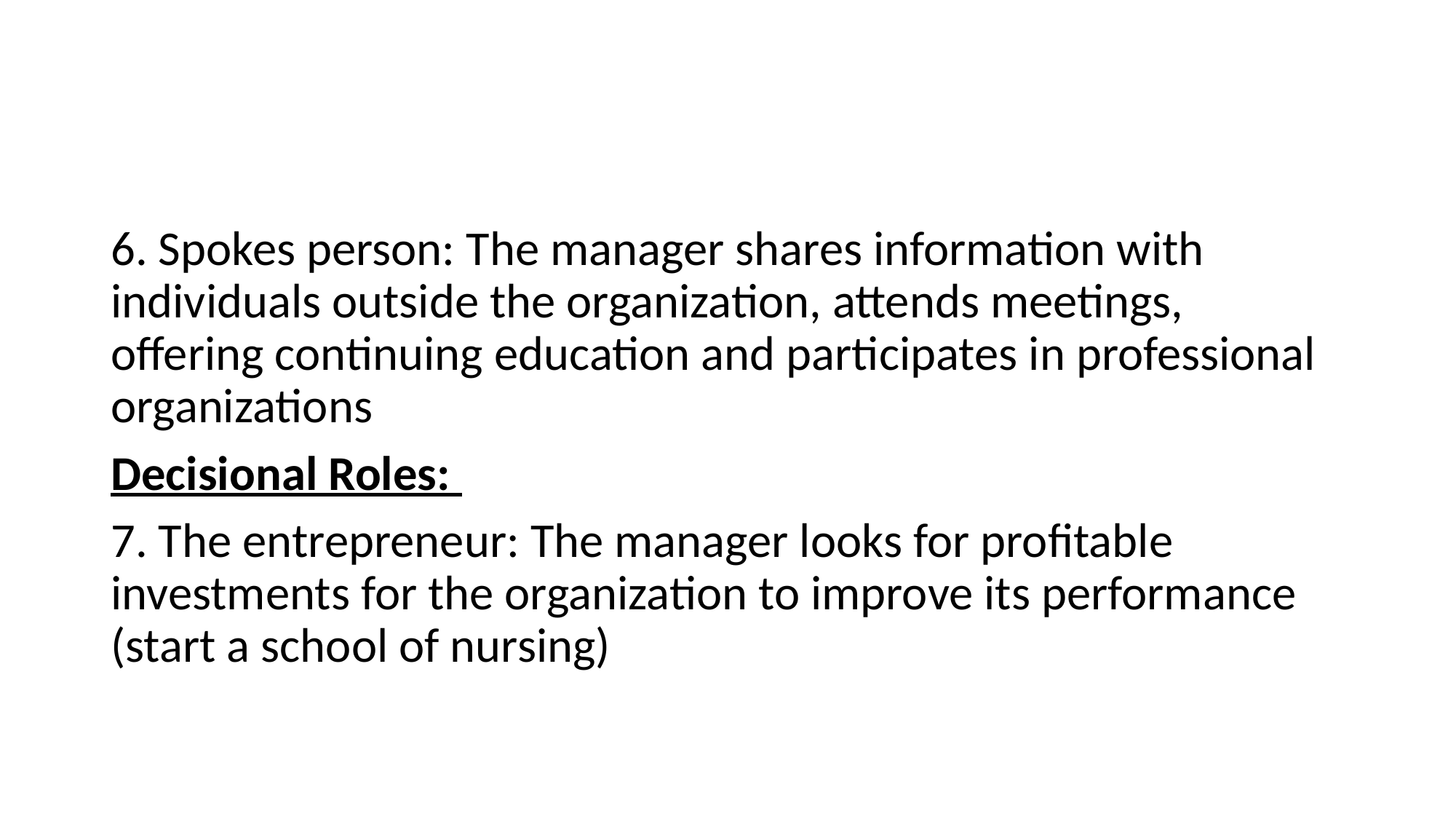

#
6. Spokes person: The manager shares information with individuals outside the organization, attends meetings, offering continuing education and participates in professional organizations
Decisional Roles:
7. The entrepreneur: The manager looks for profitable investments for the organization to improve its performance (start a school of nursing)